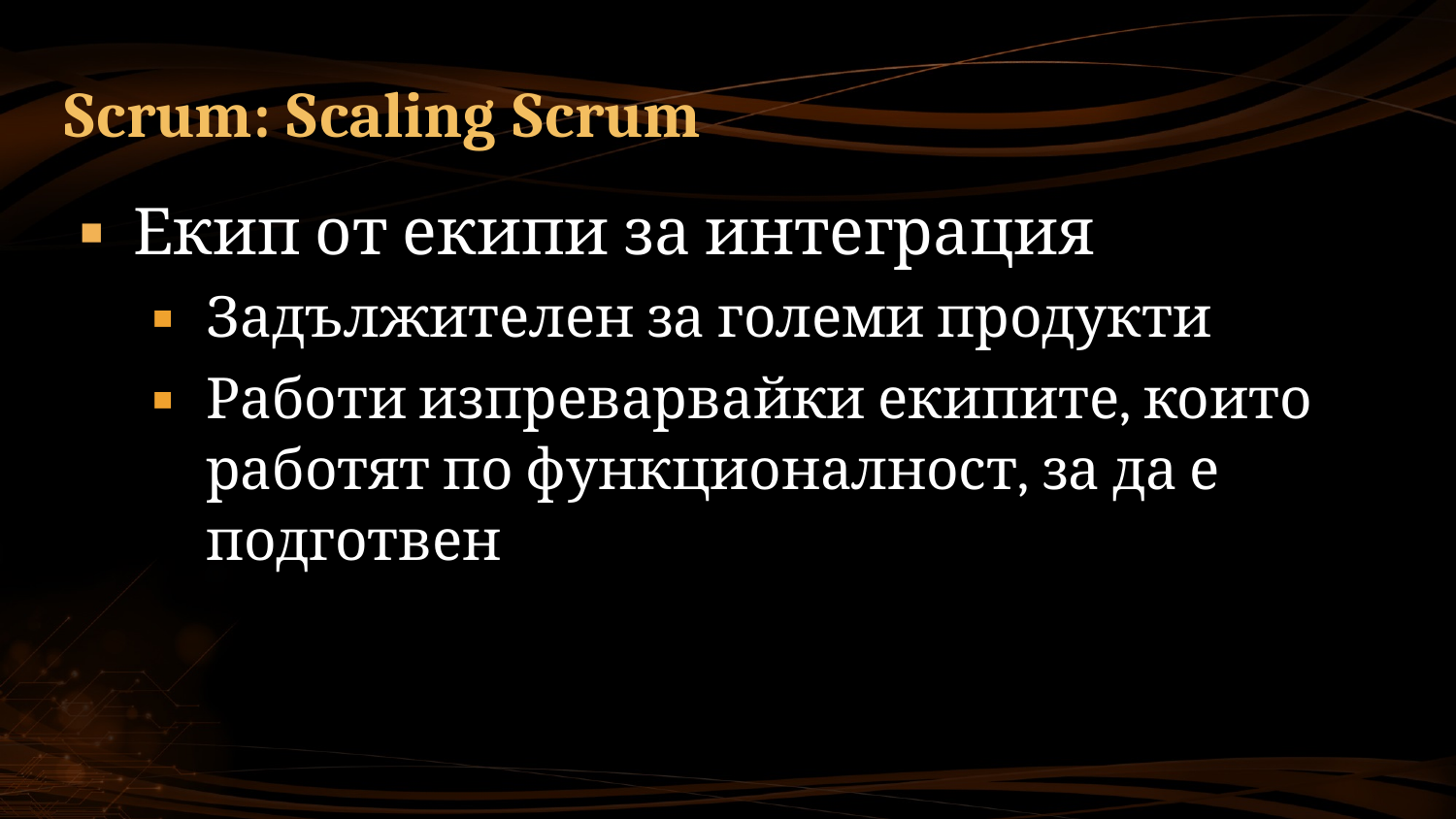

# Scrum: Scaling Scrum
Екип от екипи за интеграция
Задължителен за големи продукти
Работи изпреварвайки екипите, които работят по функционалност, за да е подготвен